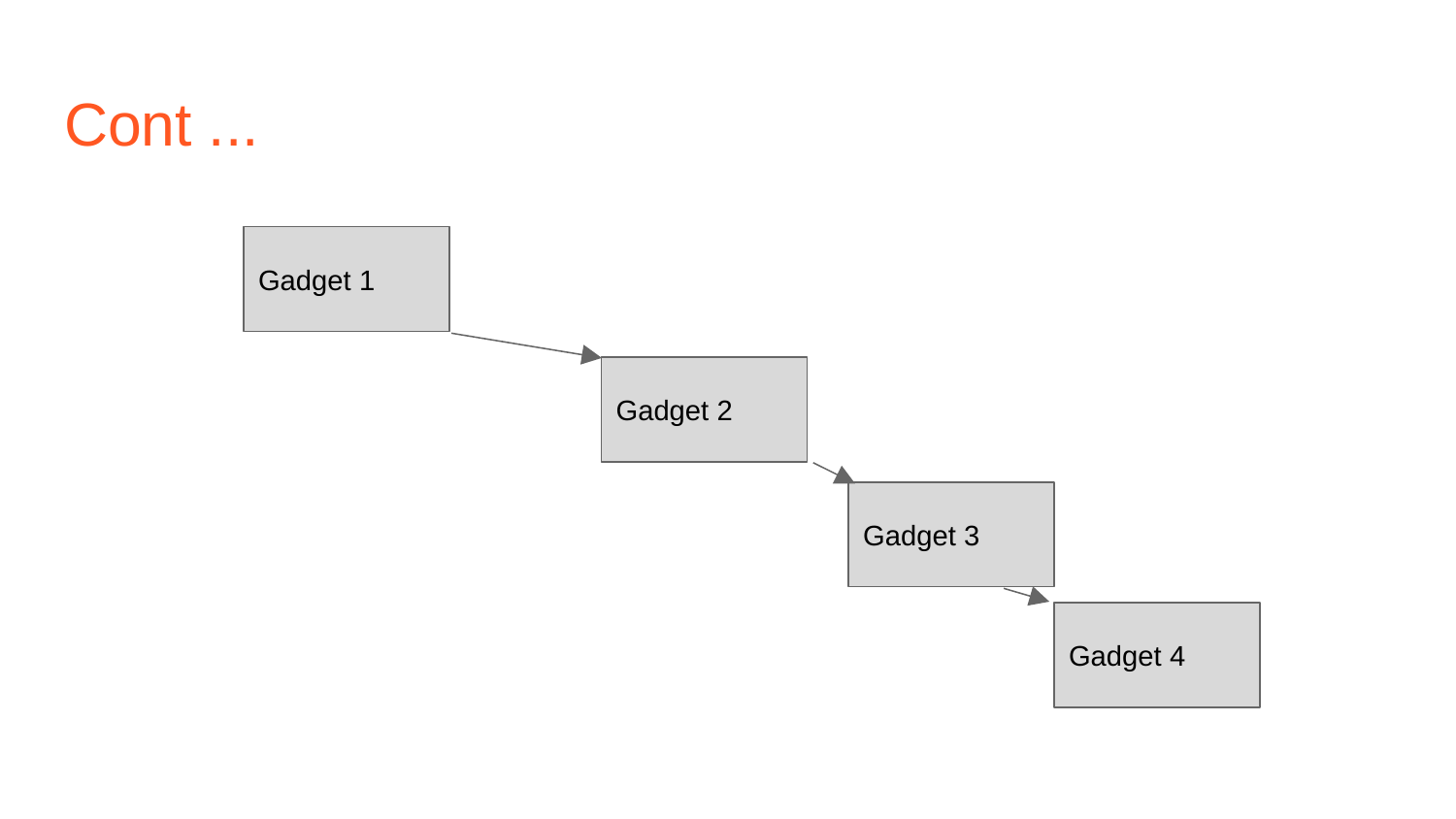

# Cont ...

Gadget 1
Gadget 2
Gadget 3
Gadget 4